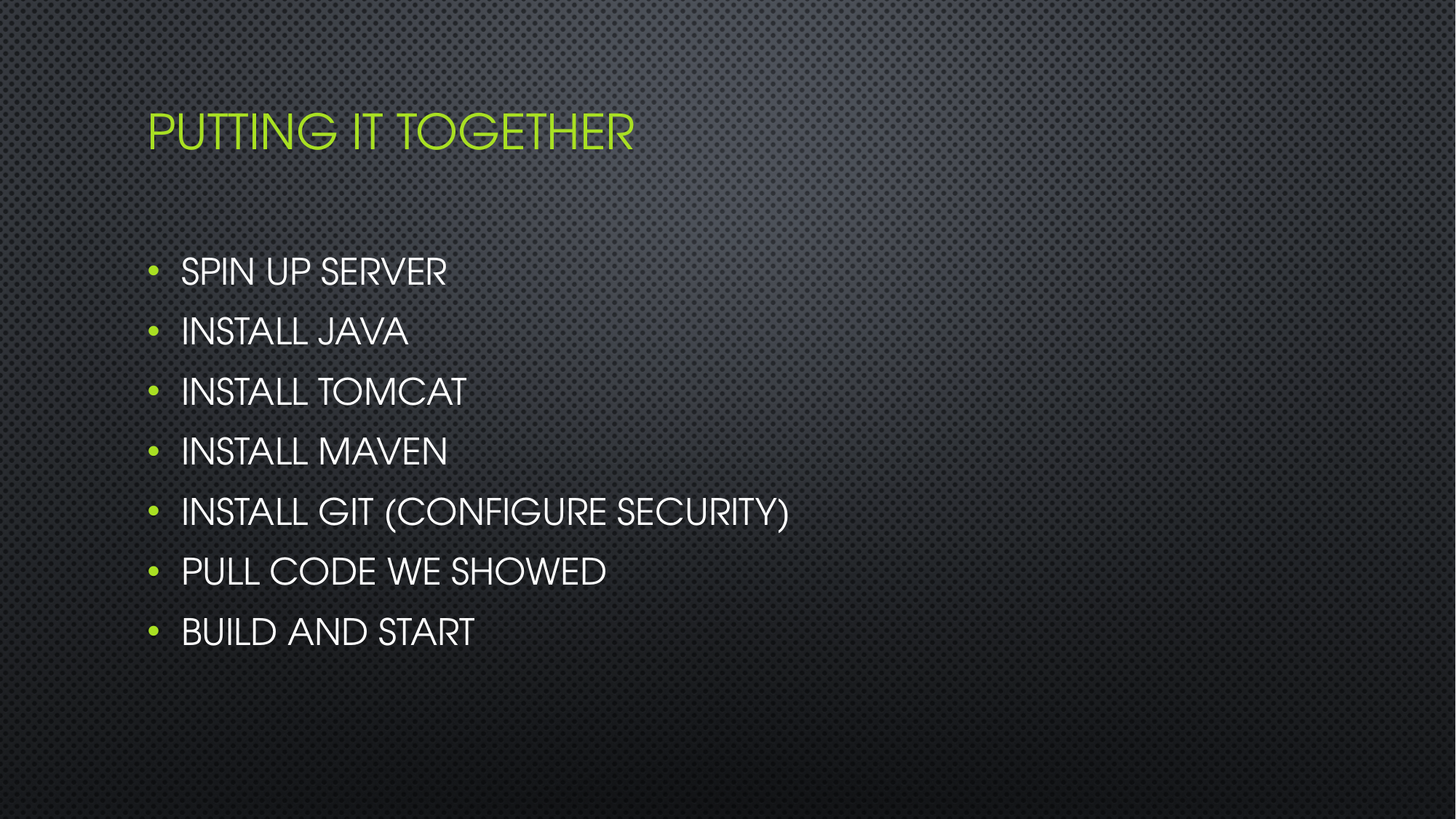

# Putting It Together
Spin up server
Install Java
Install Tomcat
Install Maven
Install Git (configure Security)
Pull Code We Showed
Build and START